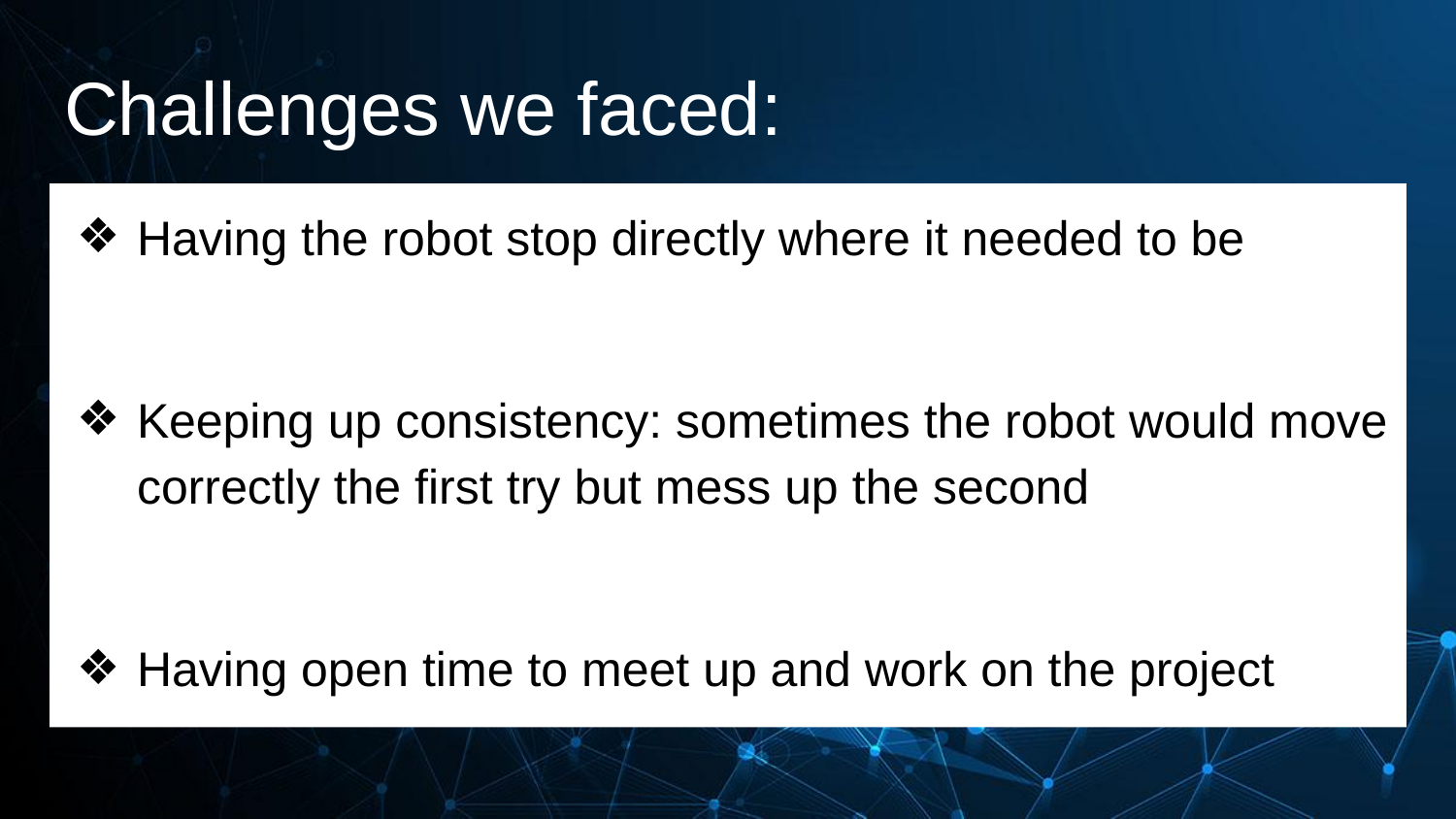

# Challenges we faced:
Having the robot stop directly where it needed to be

Keeping up consistency: sometimes the robot would move correctly the first try but mess up the second

Having open time to meet up and work on the project